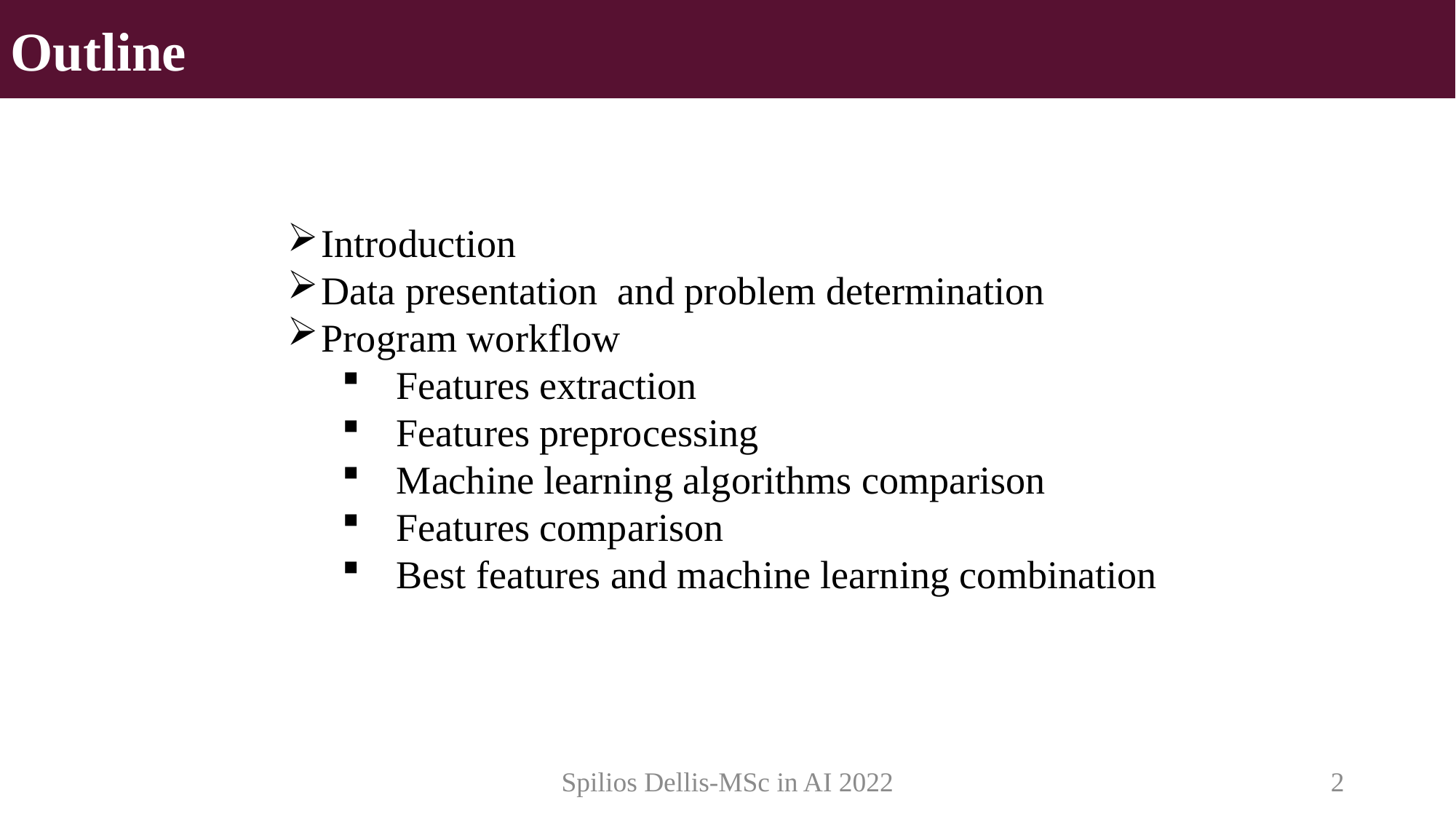

Outline
Introduction
Data presentation  and problem determination
Program workflow
Features extraction
Features preprocessing
Machine learning algorithms comparison
Features comparison
Best features and machine learning combination
Spilios Dellis-MSc in AI 2022
2